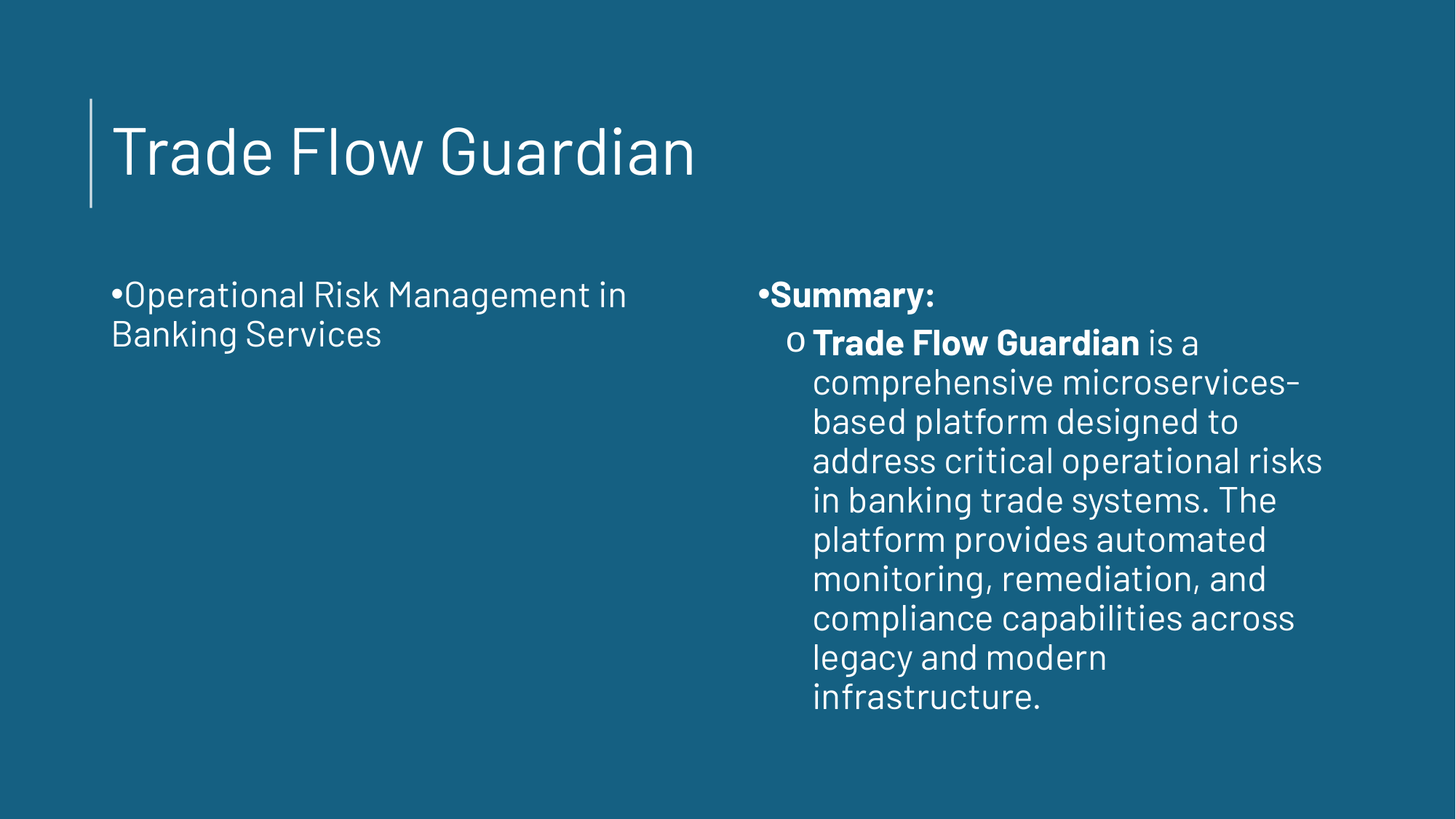

# Trade Flow Guardian
Operational Risk Management in Banking Services
Summary:
Trade Flow Guardian is a comprehensive microservices-based platform designed to address critical operational risks in banking trade systems. The platform provides automated monitoring, remediation, and compliance capabilities across legacy and modern infrastructure.